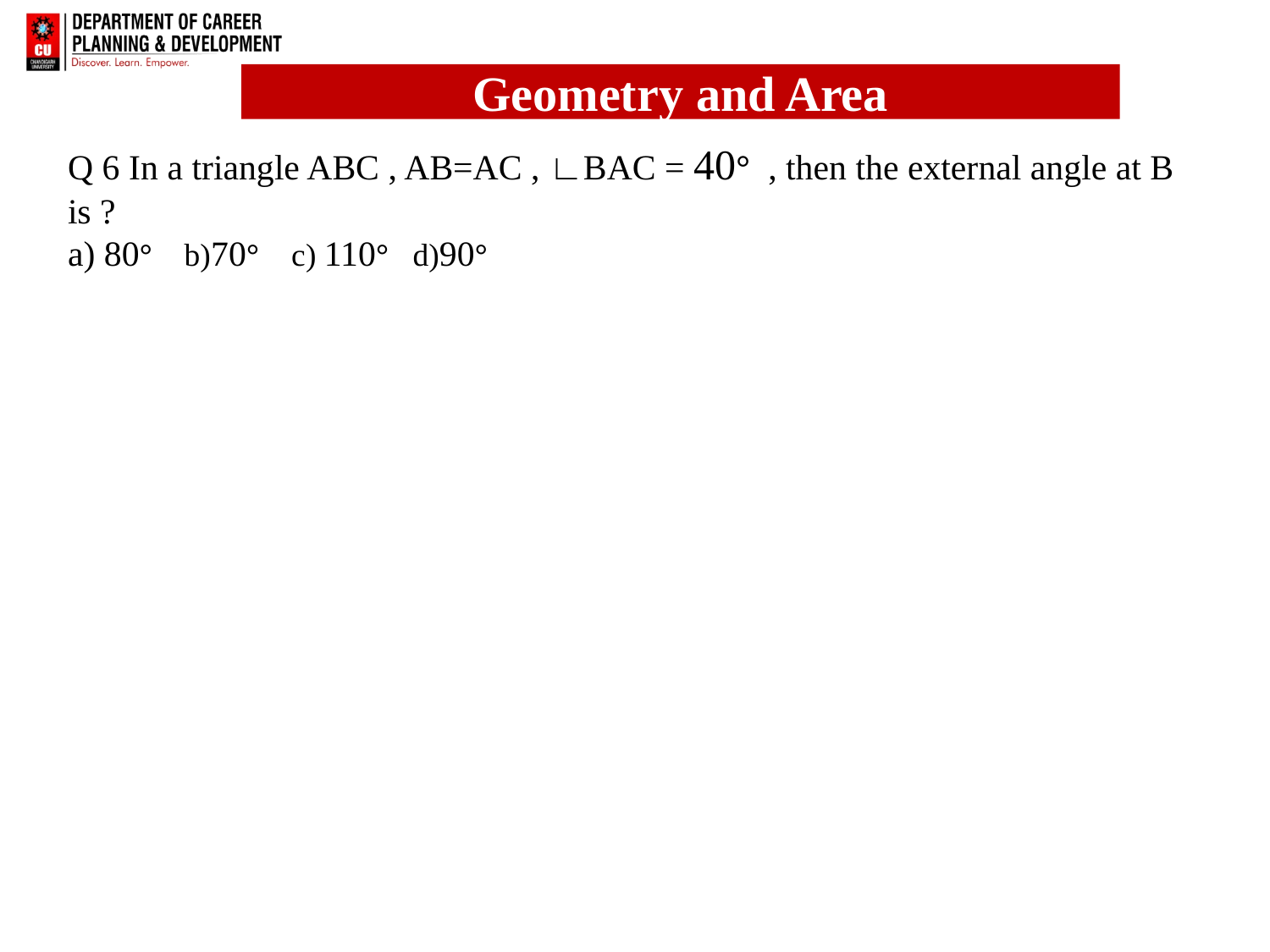

# Q 6 In a triangle ABC , AB=AC , ∟BAC = 40°  , then the external angle at B is ? a) 80°    b)70°    c) 110°   d)90°